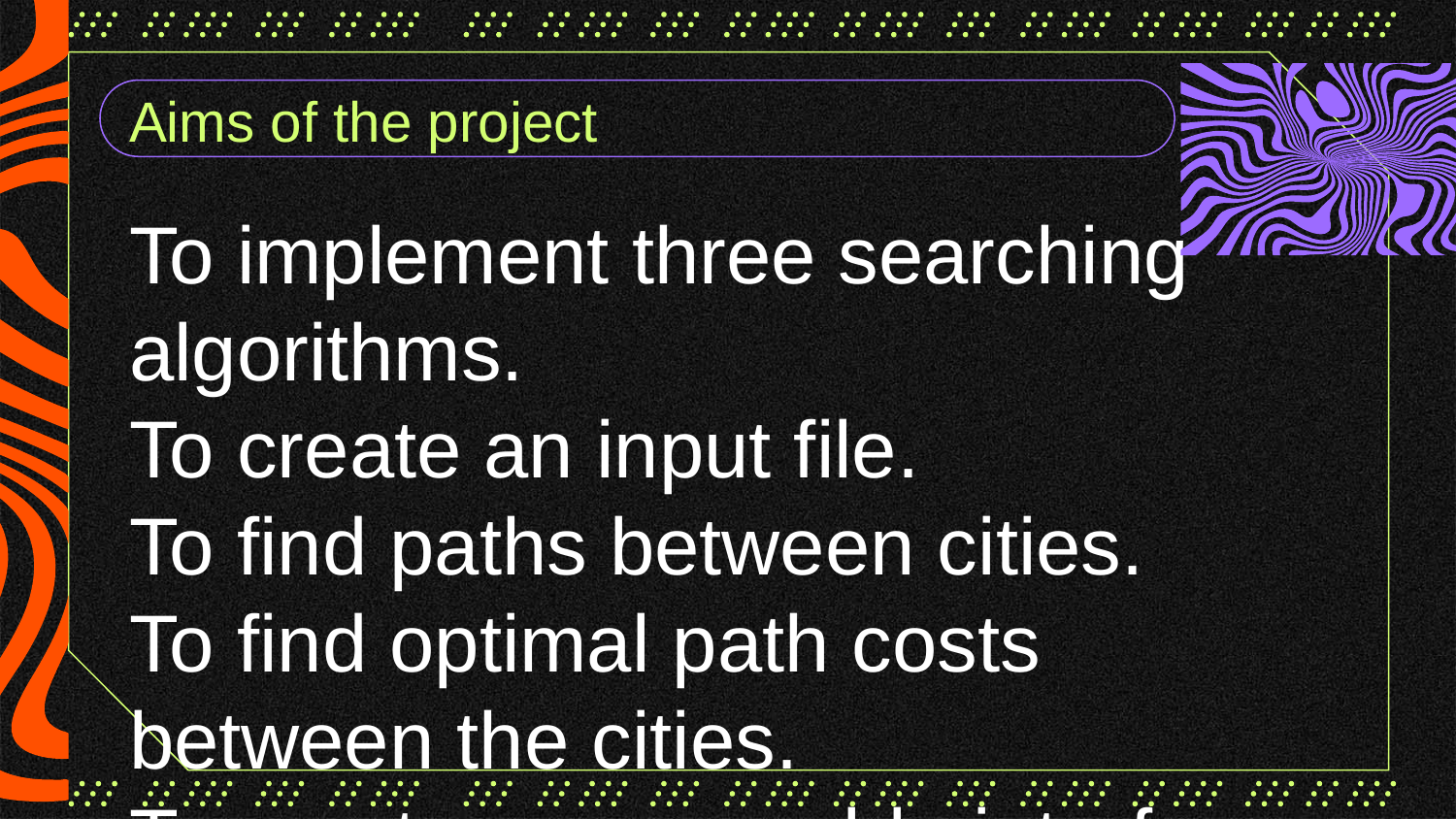

# Aims of the project
To implement three searching algorithms.
To create an input file.
To find paths between cities.
To find optimal path costs between the cities.
To create a reasonable interface.